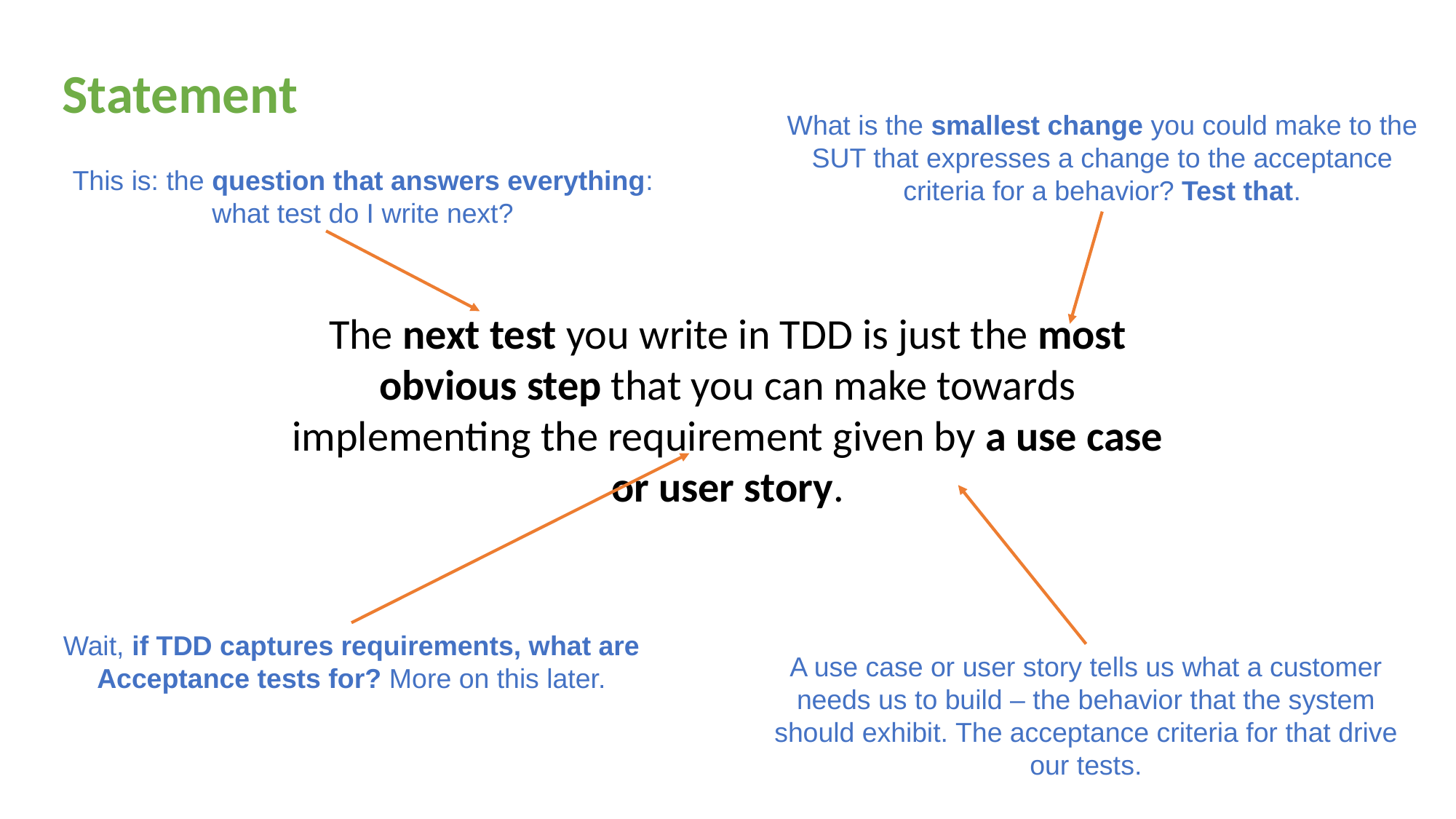

Statement
What is the smallest change you could make to the SUT that expresses a change to the acceptance criteria for a behavior? Test that.
This is: the question that answers everything: what test do I write next?
The next test you write in TDD is just the most obvious step that you can make towards implementing the requirement given by a use case or user story.
Wait, if TDD captures requirements, what are Acceptance tests for? More on this later.
A use case or user story tells us what a customer needs us to build – the behavior that the system should exhibit. The acceptance criteria for that drive our tests.